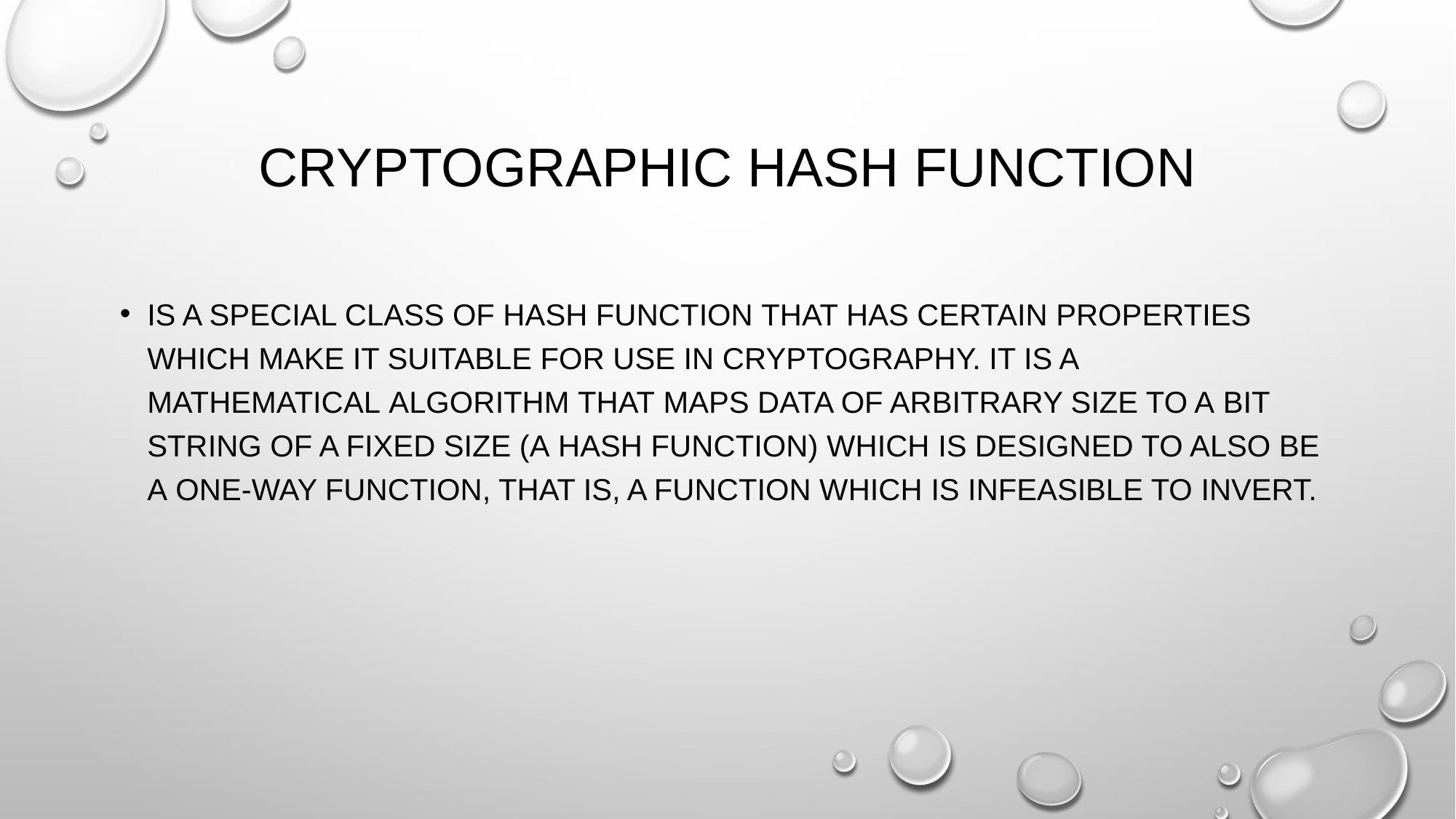

# Cryptographic hash function
is a special class of hash function that has certain properties which make it suitable for use in cryptography. It is a mathematical algorithm that maps data of arbitrary size to a bit string of a fixed size (a hash function) which is designed to also be a one-way function, that is, a function which is infeasible to invert.